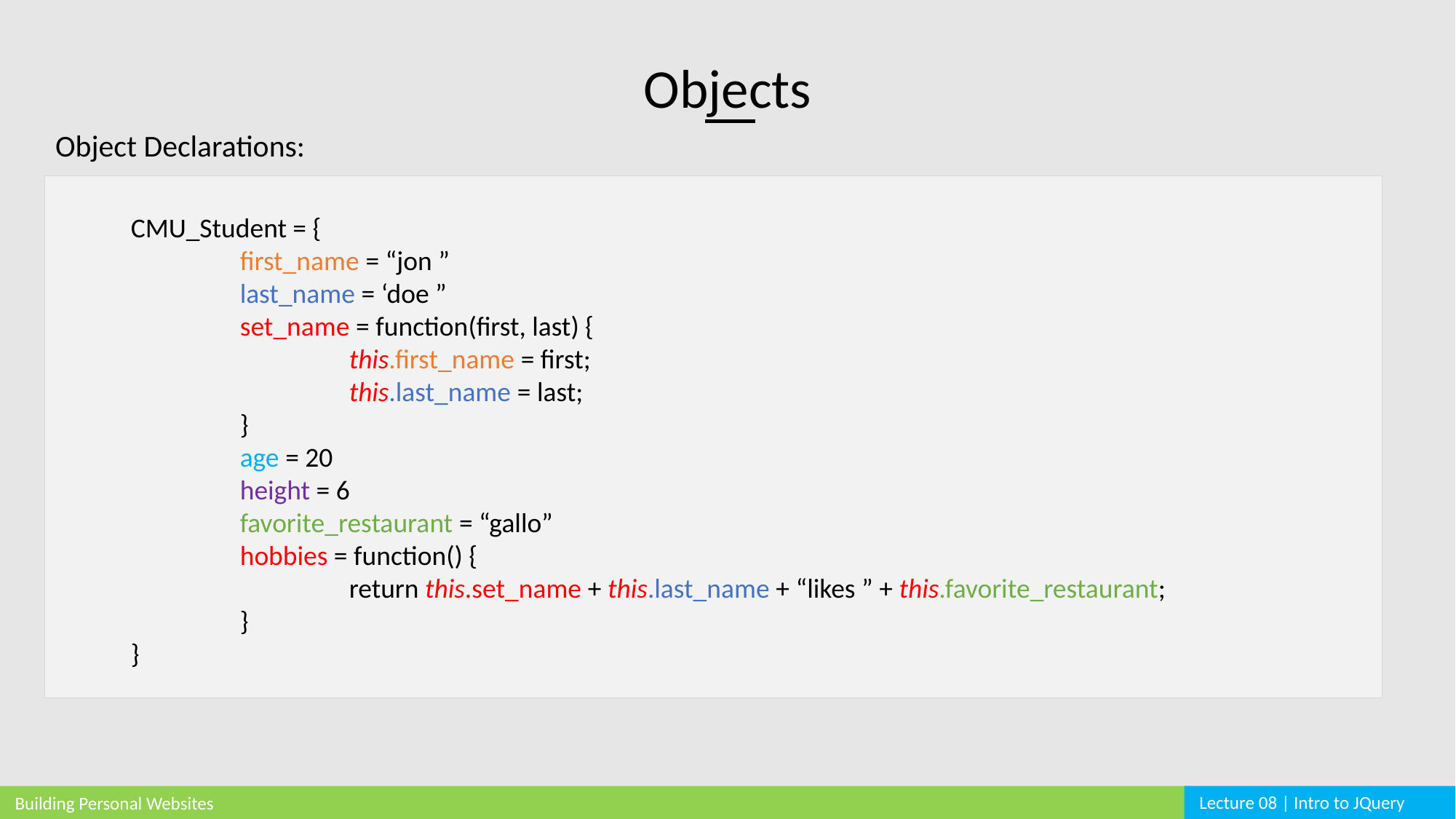

Objects
Object Declarations:

CMU_Student = {
	first_name = “jon ”
	last_name = ‘doe ”
	set_name = function(first, last) {
		this.first_name = first;
		this.last_name = last;
	}
	age = 20
	height = 6
	favorite_restaurant = “gallo”
	hobbies = function() {
		return this.set_name + this.last_name + “likes ” + this.favorite_restaurant;
	}
}
Lecture 08 | Intro to JQuery

Building Personal Websites